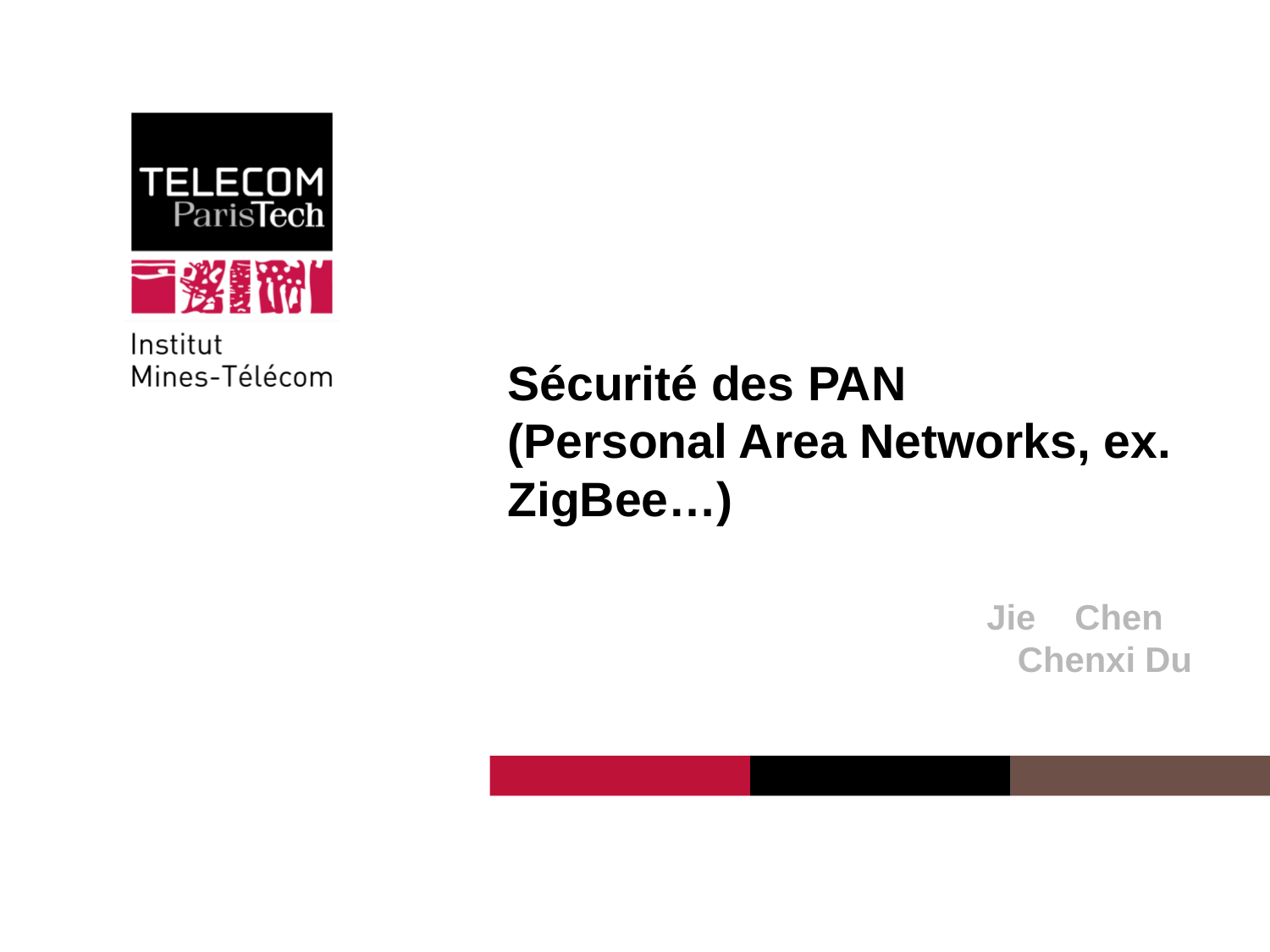

# Sécurité des PAN (Personal Area Networks, ex. ZigBee…)

Jie    Chen
Chenxi Du